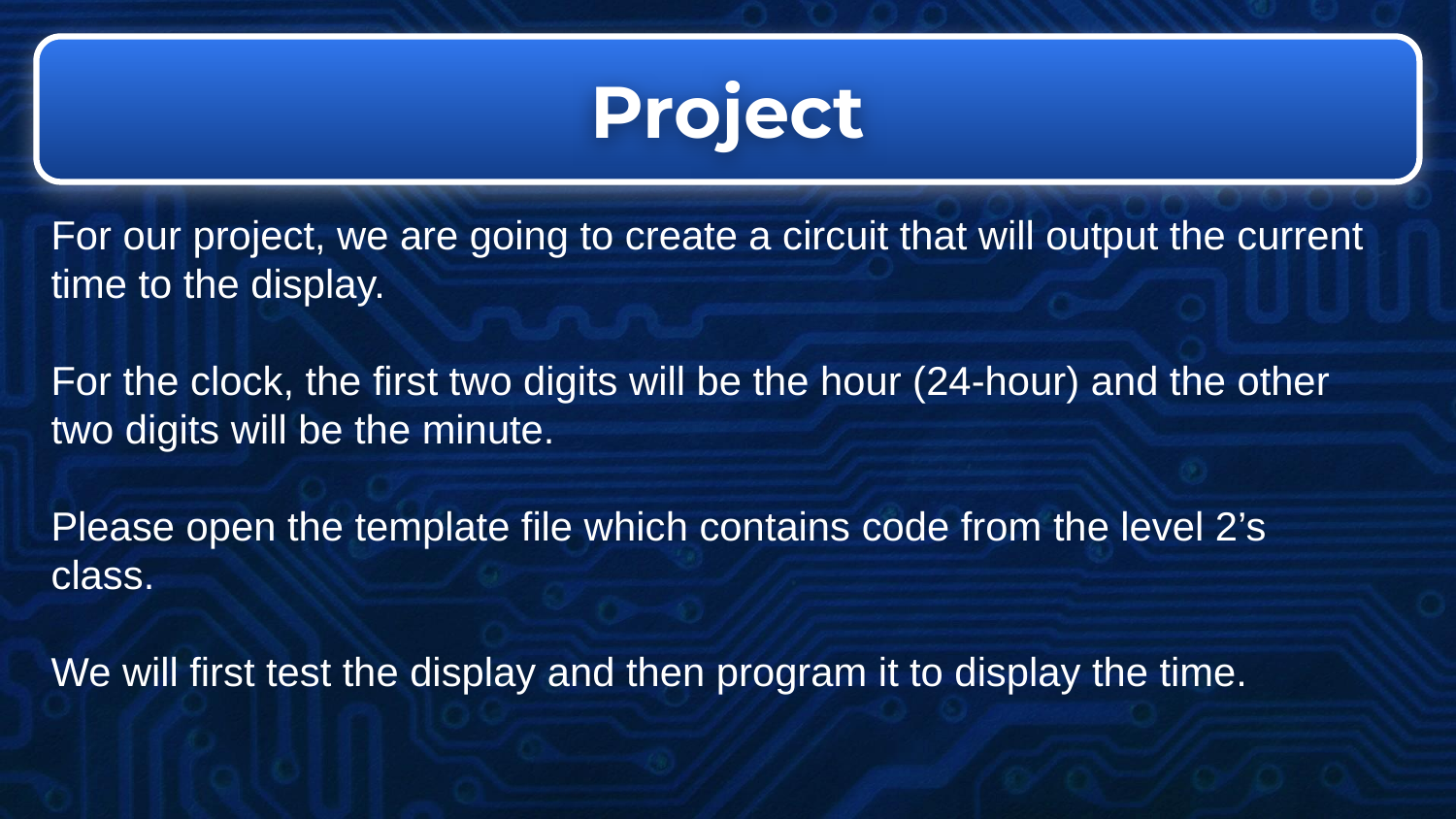

# Project
For our project, we are going to create a circuit that will output the current time to the display.

For the clock, the first two digits will be the hour (24-hour) and the other two digits will be the minute.

Please open the template file which contains code from the level 2’s class.

We will first test the display and then program it to display the time.